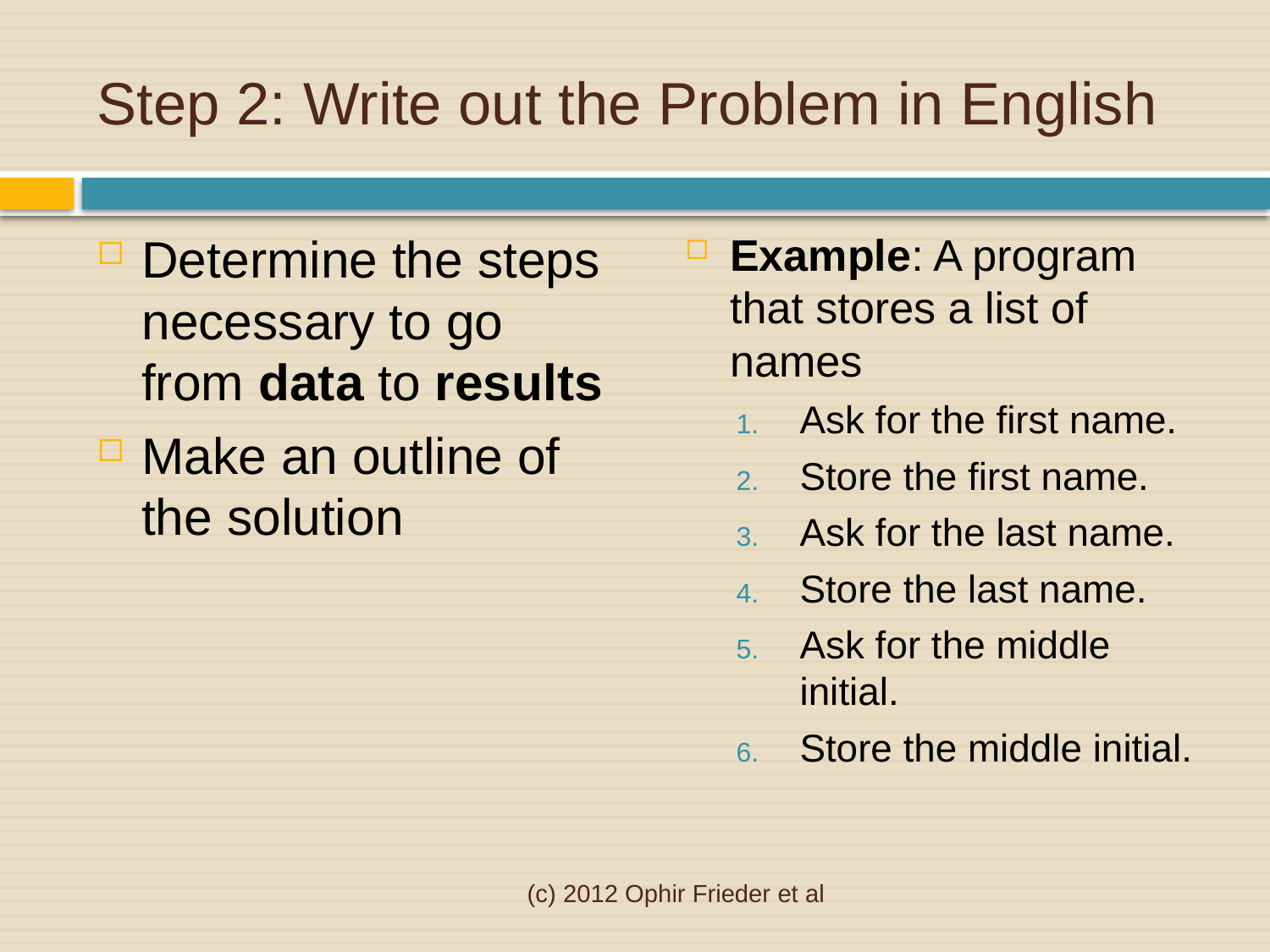

# Step 2: Write out the Problem in English
Determine the steps necessary to go from data to results
Make an outline of the solution
Example: A program that stores a list of names
Ask for the first name.
Store the first name.
Ask for the last name.
Store the last name.
Ask for the middle initial.
Store the middle initial.

(c) 2012 Ophir Frieder et al